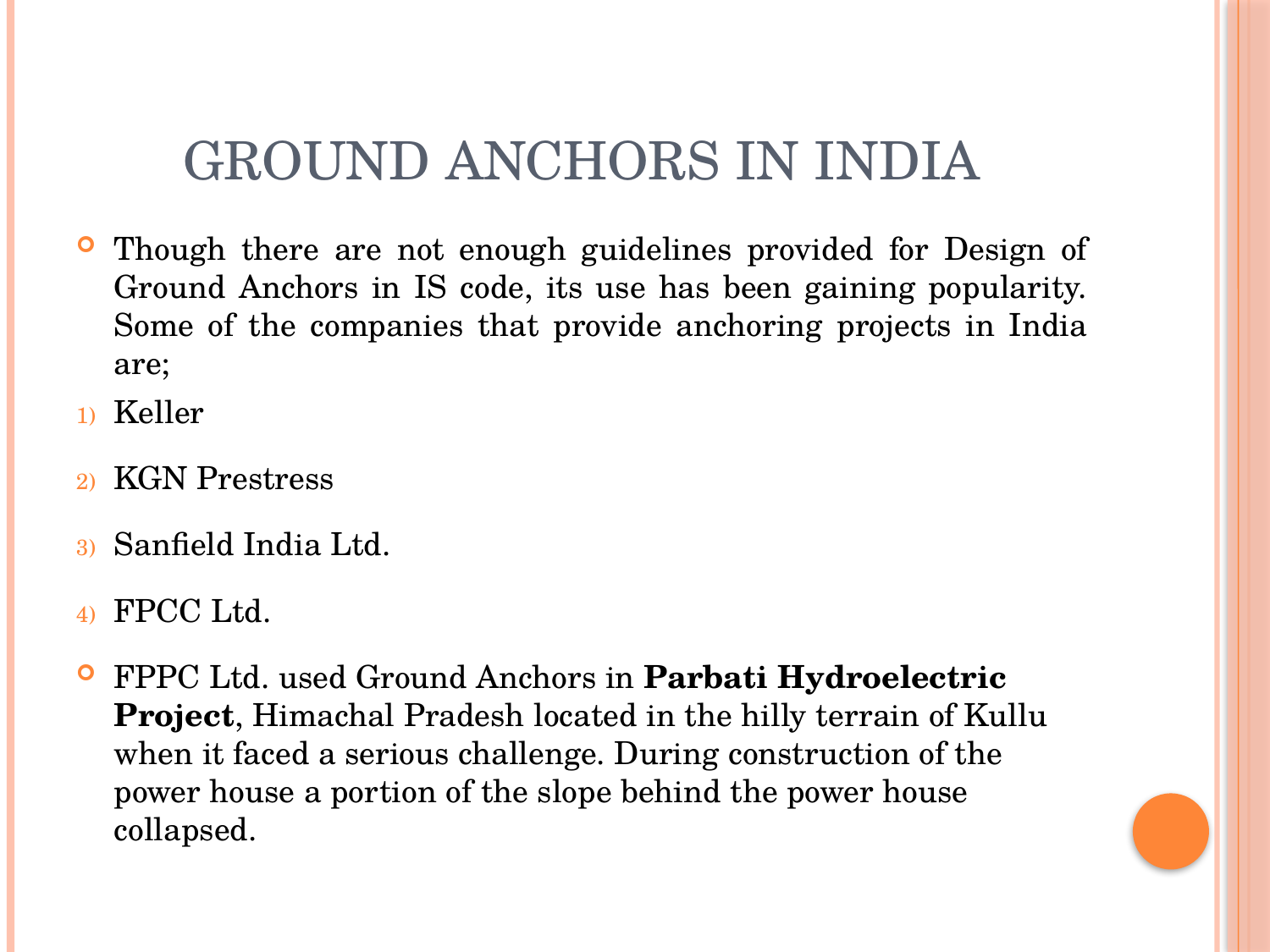

# GROUND ANCHORS IN INDIA
Though there are not enough guidelines provided for Design of Ground Anchors in IS code, its use has been gaining popularity. Some of the companies that provide anchoring projects in India are;
Keller
KGN Prestress
Sanfield India Ltd.
FPCC Ltd.
FPPC Ltd. used Ground Anchors in Parbati Hydroelectric Project, Himachal Pradesh located in the hilly terrain of Kullu when it faced a serious challenge. During construction of the power house a portion of the slope behind the power house collapsed.